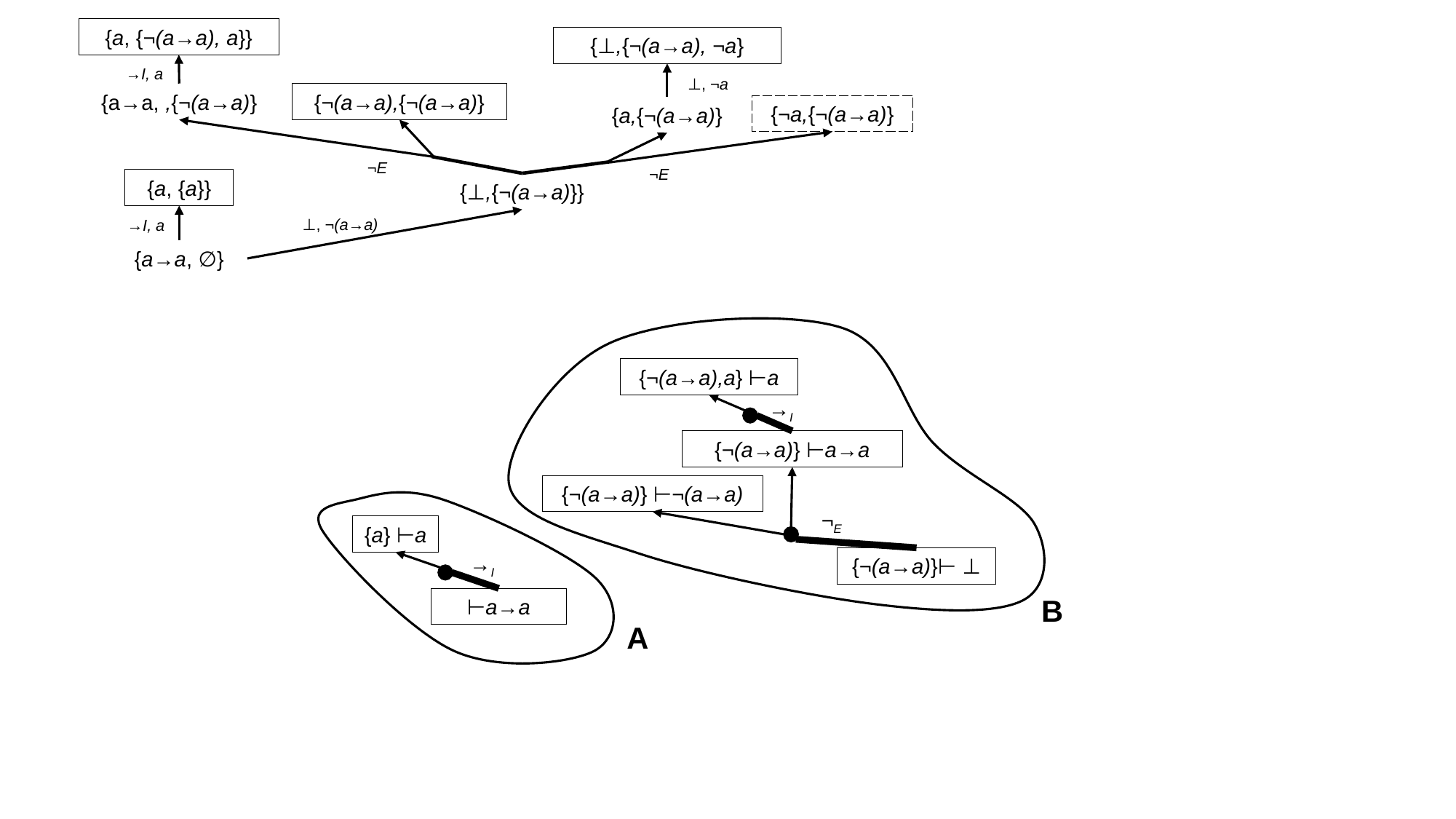

{a, {¬(a→a), a}}
{⊥,{¬(a→a), ¬a}
→I, a
⊥, ¬a
{¬(a→a),{¬(a→a)}
{a→a, ,{¬(a→a)}
{¬a,{¬(a→a)}
{a,{¬(a→a)}
¬E
¬E
{a, {a}}
{⊥,{¬(a→a)}}
⊥, ¬(a→a)
→I, a
{a→a, ∅}

{¬(a→a),a} ⊢a
→I

{¬(a→a)} ⊢a→a
{¬(a→a)} ⊢¬(a→a)

¬E
{a} ⊢a

→I
{¬(a→a)}⊢ ⊥

B
⊢a→a
A